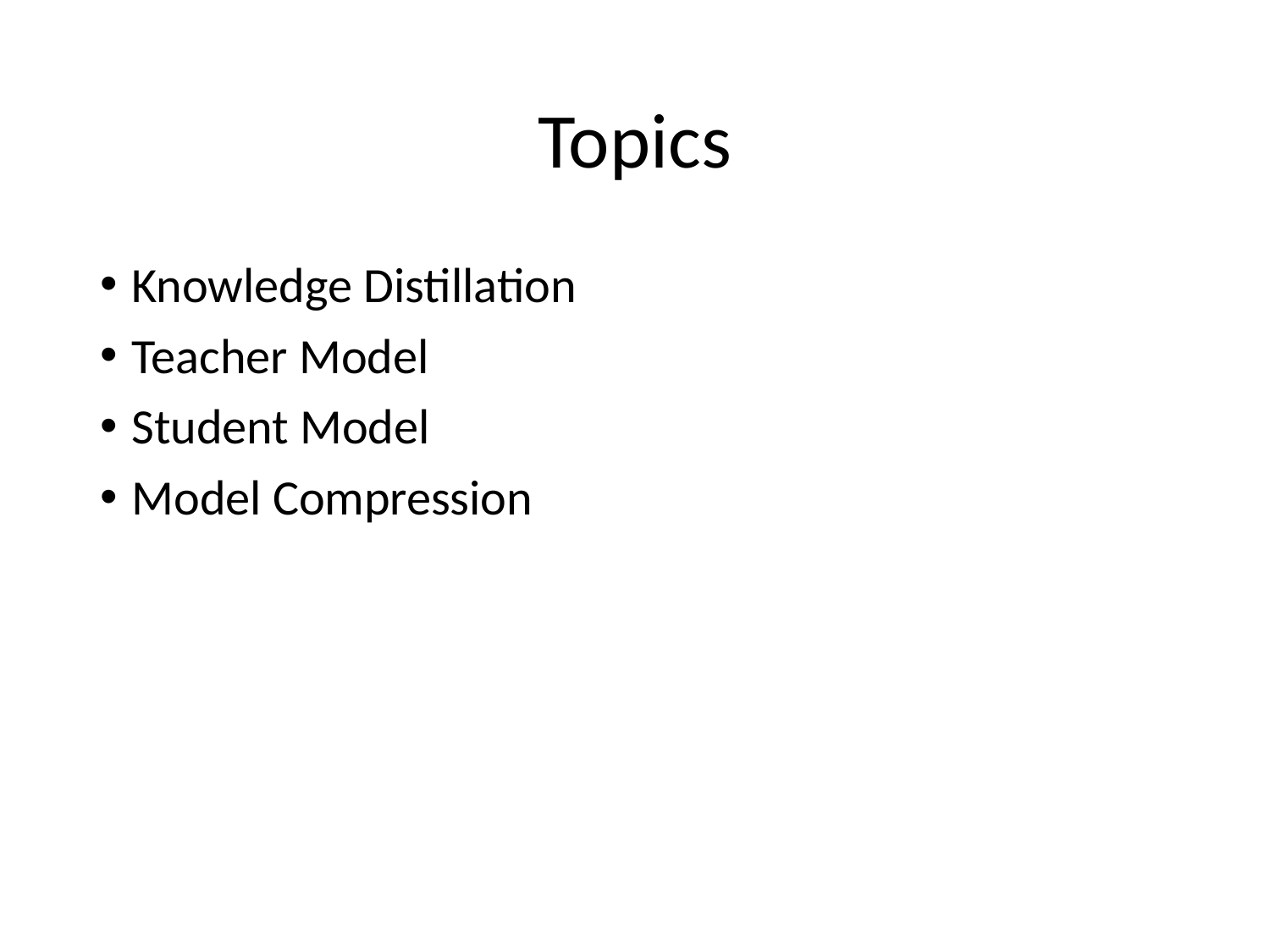

# Topics
Knowledge Distillation
Teacher Model
Student Model
Model Compression